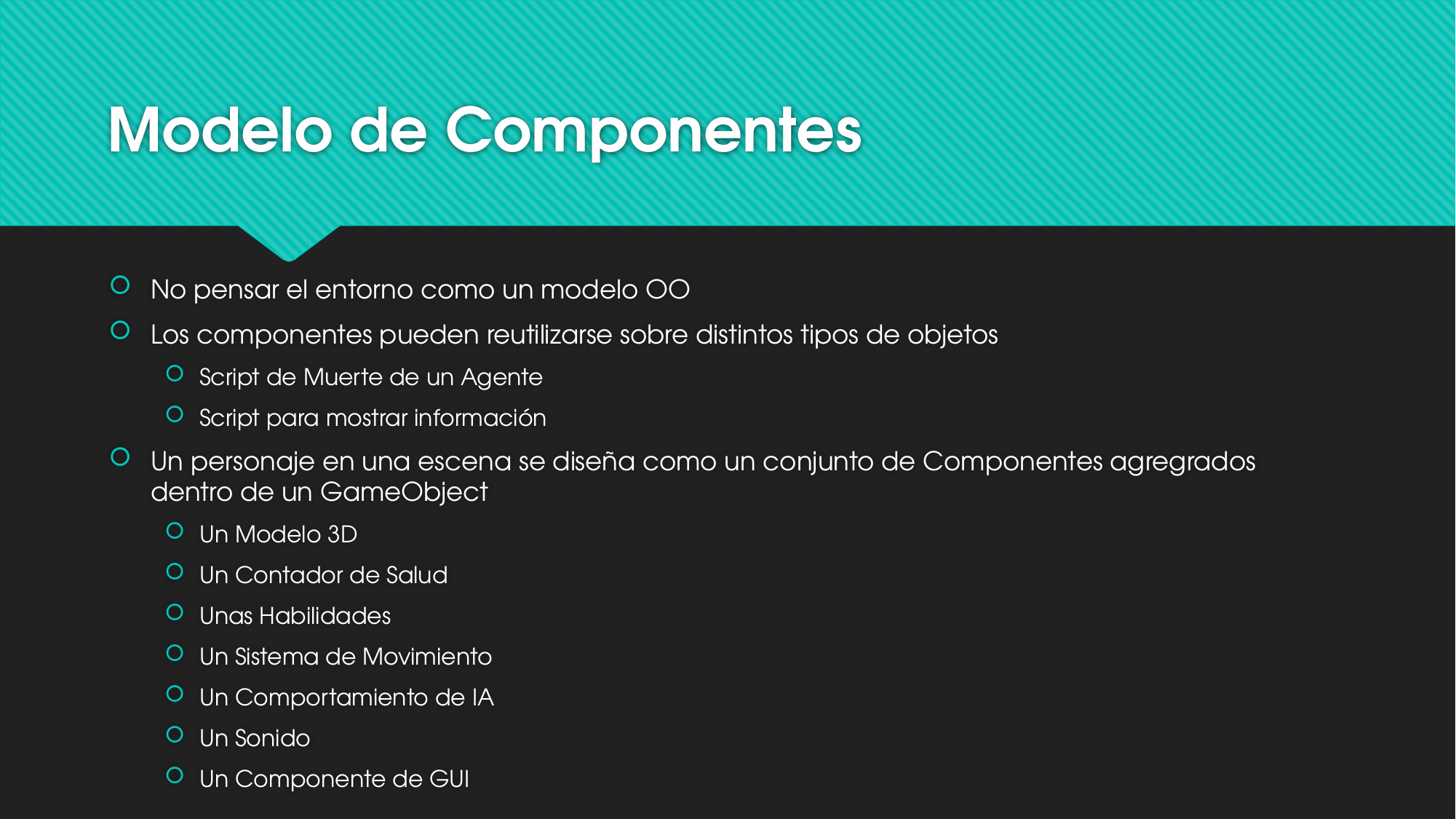

# Modelo de Componentes
No pensar el entorno como un modelo OO
Los componentes pueden reutilizarse sobre distintos tipos de objetos
Script de Muerte de un Agente
Script para mostrar información
Un personaje en una escena se diseña como un conjunto de Componentes agregrados dentro de un GameObject
Un Modelo 3D
Un Contador de Salud
Unas Habilidades
Un Sistema de Movimiento
Un Comportamiento de IA
Un Sonido
Un Componente de GUI